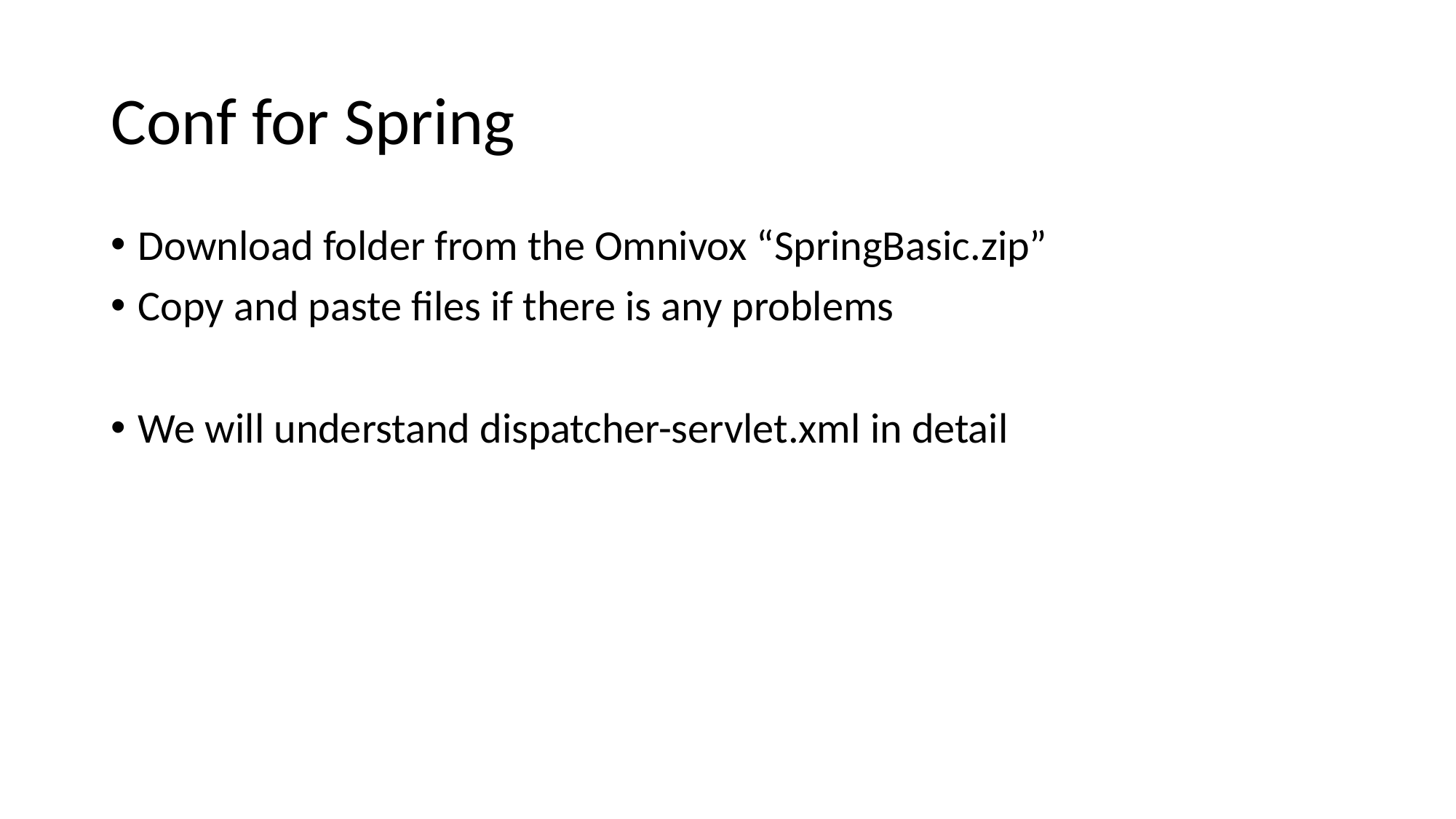

# Conf for Spring
Download folder from the Omnivox “SpringBasic.zip”
Copy and paste files if there is any problems

We will understand dispatcher-servlet.xml in detail